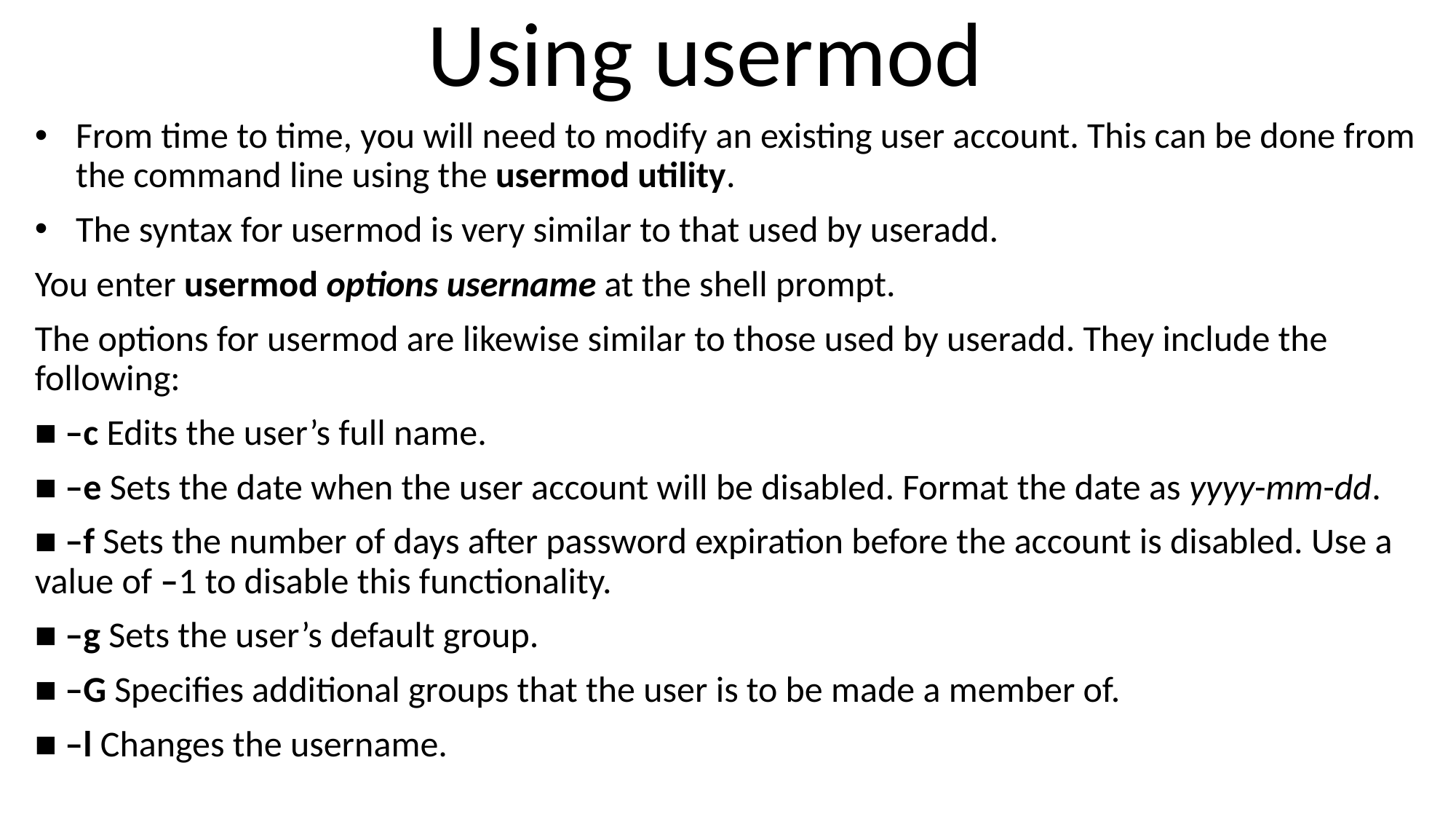

# Using usermod
From time to time, you will need to modify an existing user account. This can be done from the command line using the usermod utility.
The syntax for usermod is very similar to that used by useradd.
You enter usermod options username at the shell prompt.
The options for usermod are likewise similar to those used by useradd. They include the following:
■ –c Edits the user’s full name.
■ –e Sets the date when the user account will be disabled. Format the date as yyyy-mm-dd.
■ –f Sets the number of days after password expiration before the account is disabled. Use a value of –1 to disable this functionality.
■ –g Sets the user’s default group.
■ –G Specifies additional groups that the user is to be made a member of.
■ –l Changes the username.